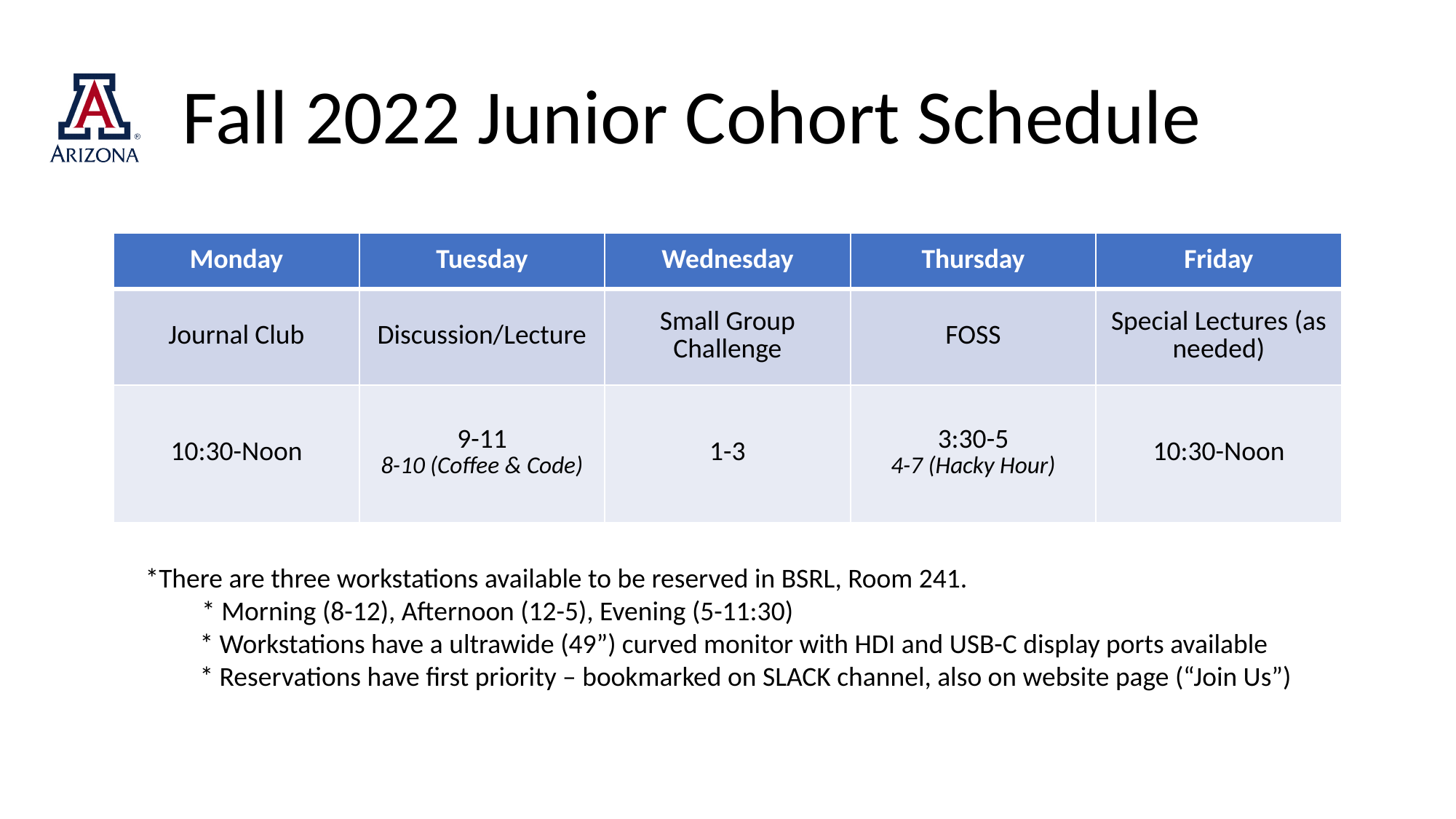

# Fall 2022 Junior Cohort Schedule
| Monday | Tuesday | Wednesday | Thursday | Friday |
| --- | --- | --- | --- | --- |
| Journal Club | Discussion/Lecture | Small Group Challenge | FOSS | Special Lectures (as needed) |
| 10:30-Noon | 9-11 8-10 (Coffee & Code) | 1-3 | 3:30-5 4-7 (Hacky Hour) | 10:30-Noon |
*There are three workstations available to be reserved in BSRL, Room 241.
* Morning (8-12), Afternoon (12-5), Evening (5-11:30)
* Workstations have a ultrawide (49”) curved monitor with HDI and USB-C display ports available
* Reservations have first priority – bookmarked on SLACK channel, also on website page (“Join Us”)